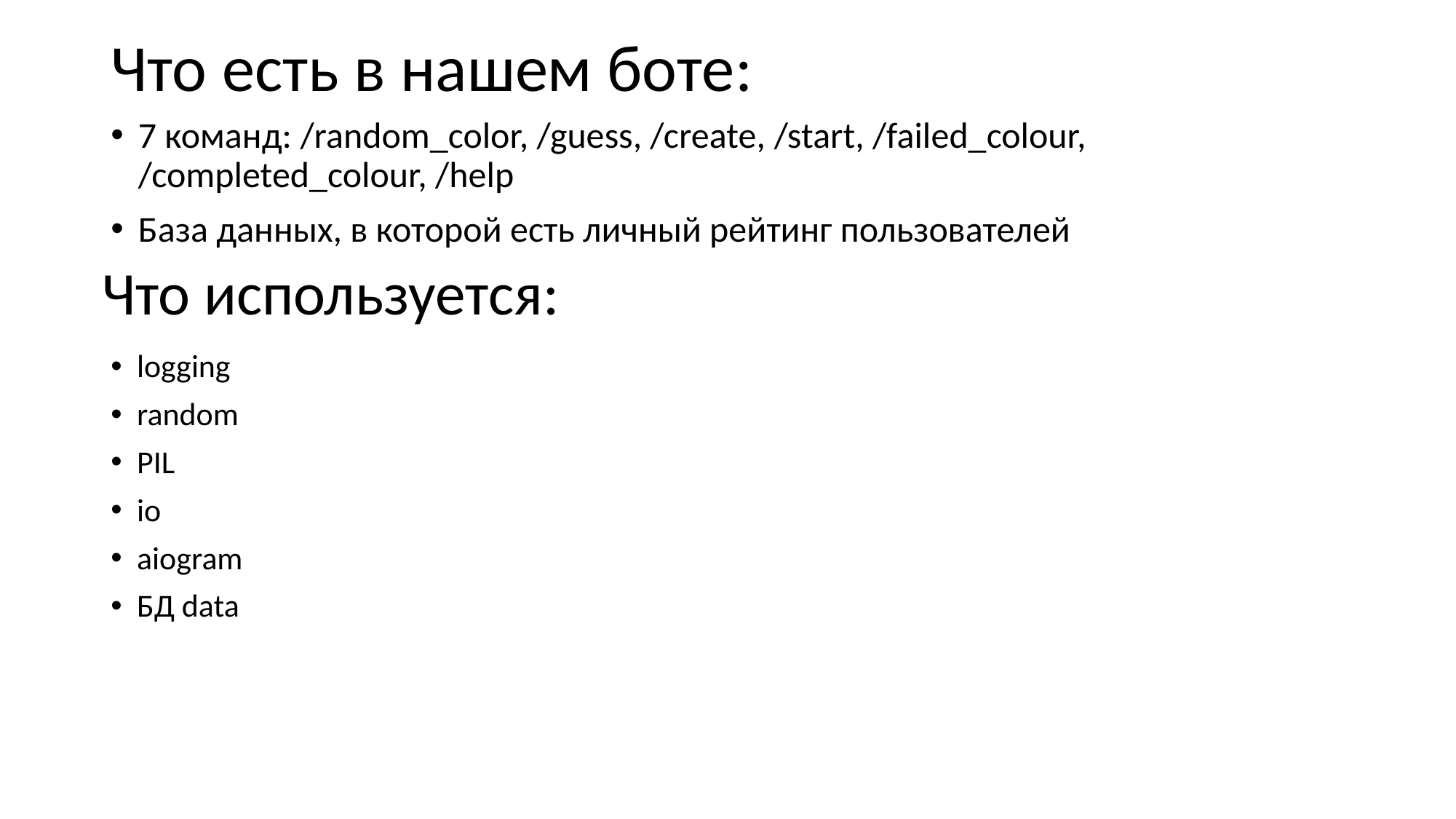

# Что есть в нашем боте:
7 команд: /random_color, /guess, /create, /start, /failed_colour, /completed_colour, /help
База данных, в которой есть личный рейтинг пользователей
Что используется:
logging
random
PIL
io
aiogram
БД data